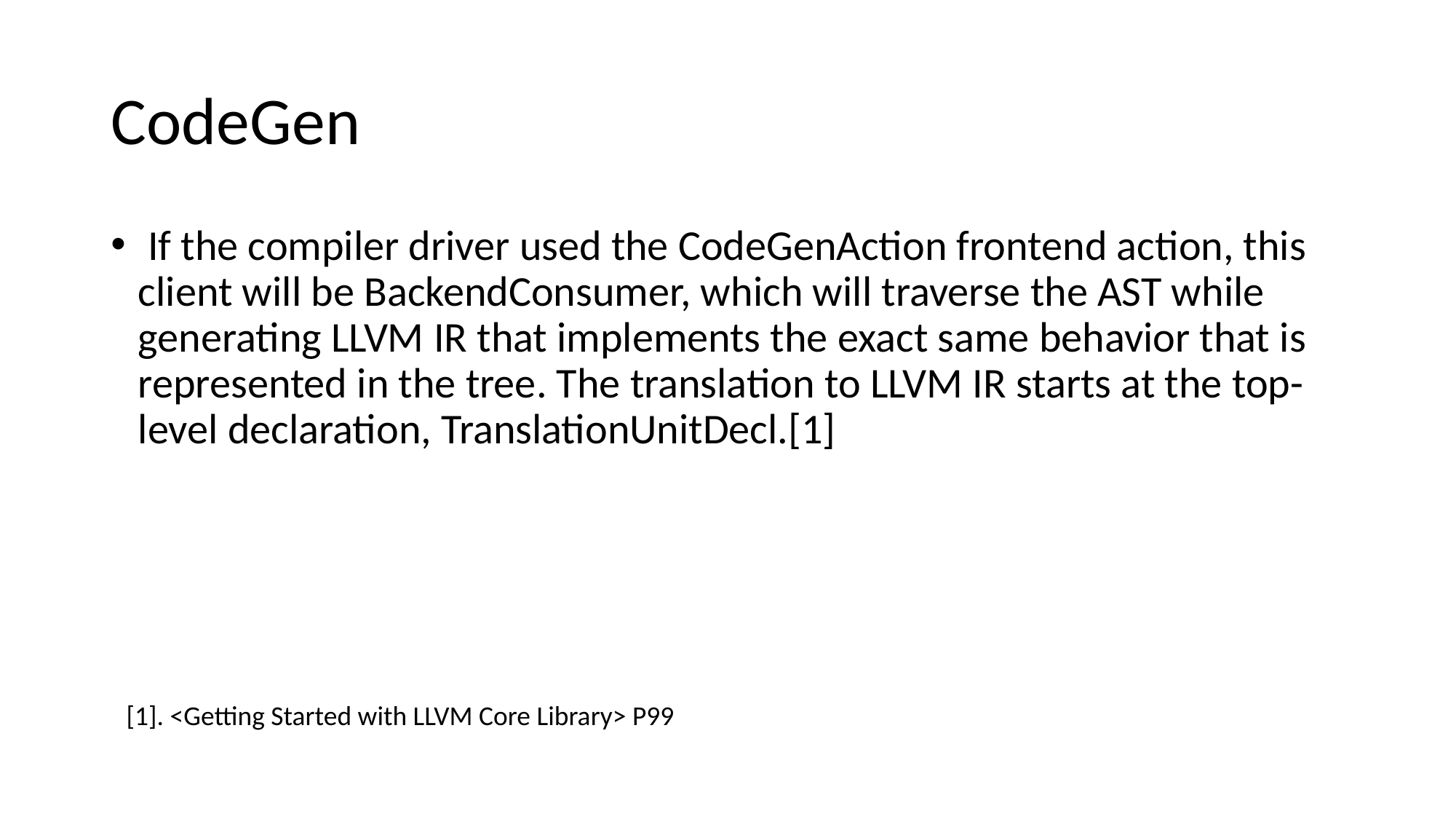

# CodeGen
 If the compiler driver used the CodeGenAction frontend action, this client will be BackendConsumer, which will traverse the AST while generating LLVM IR that implements the exact same behavior that is represented in the tree. The translation to LLVM IR starts at the top-level declaration, TranslationUnitDecl.[1]
[1]. <Getting Started with LLVM Core Library> P99